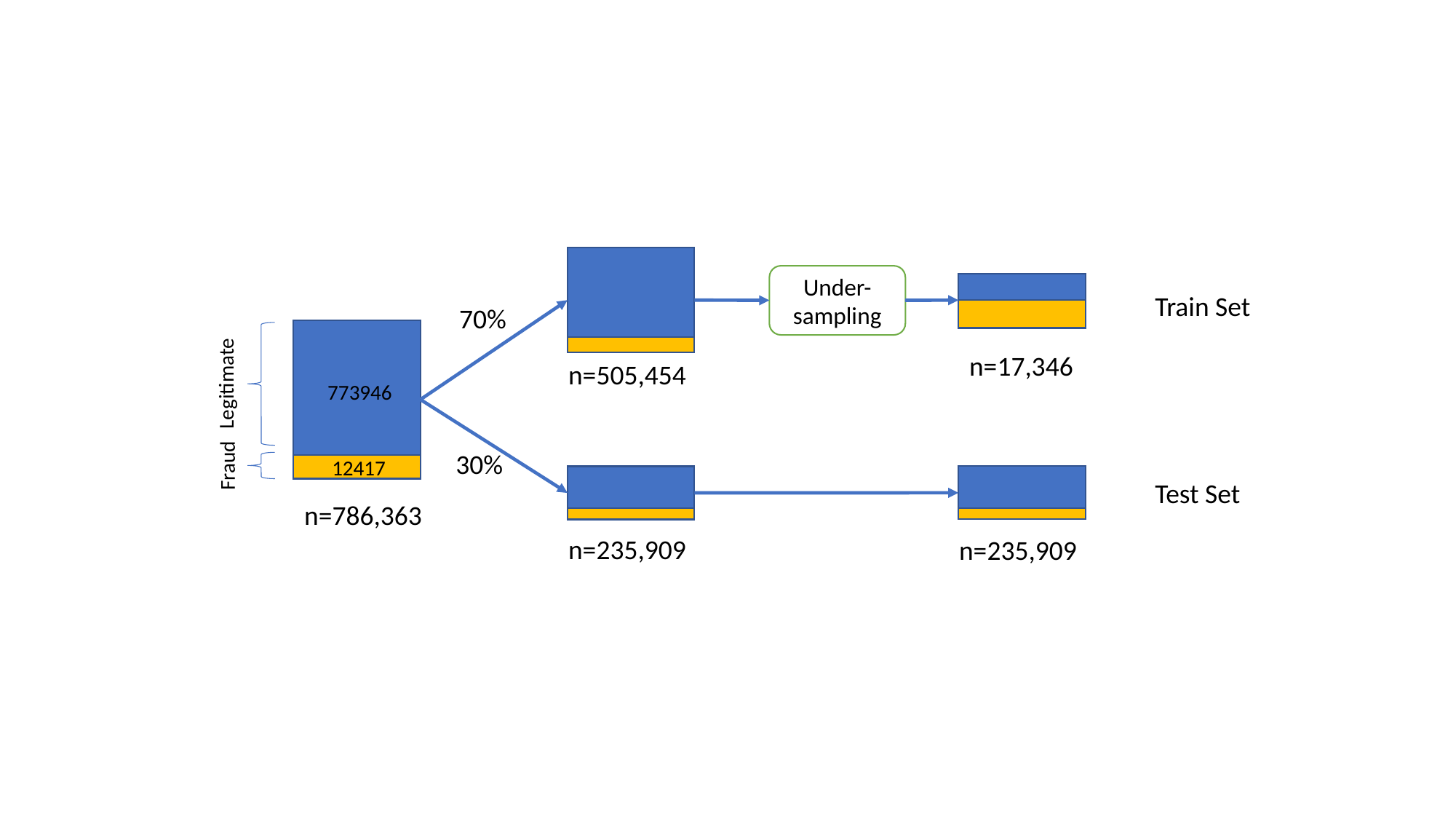

#

Under-sampling

Train Set
70%

n=17,346
n=505,454
Legitimate
773946
Fraud
30%
12417

Test Set
n=786,363

n=235,909
n=235,909